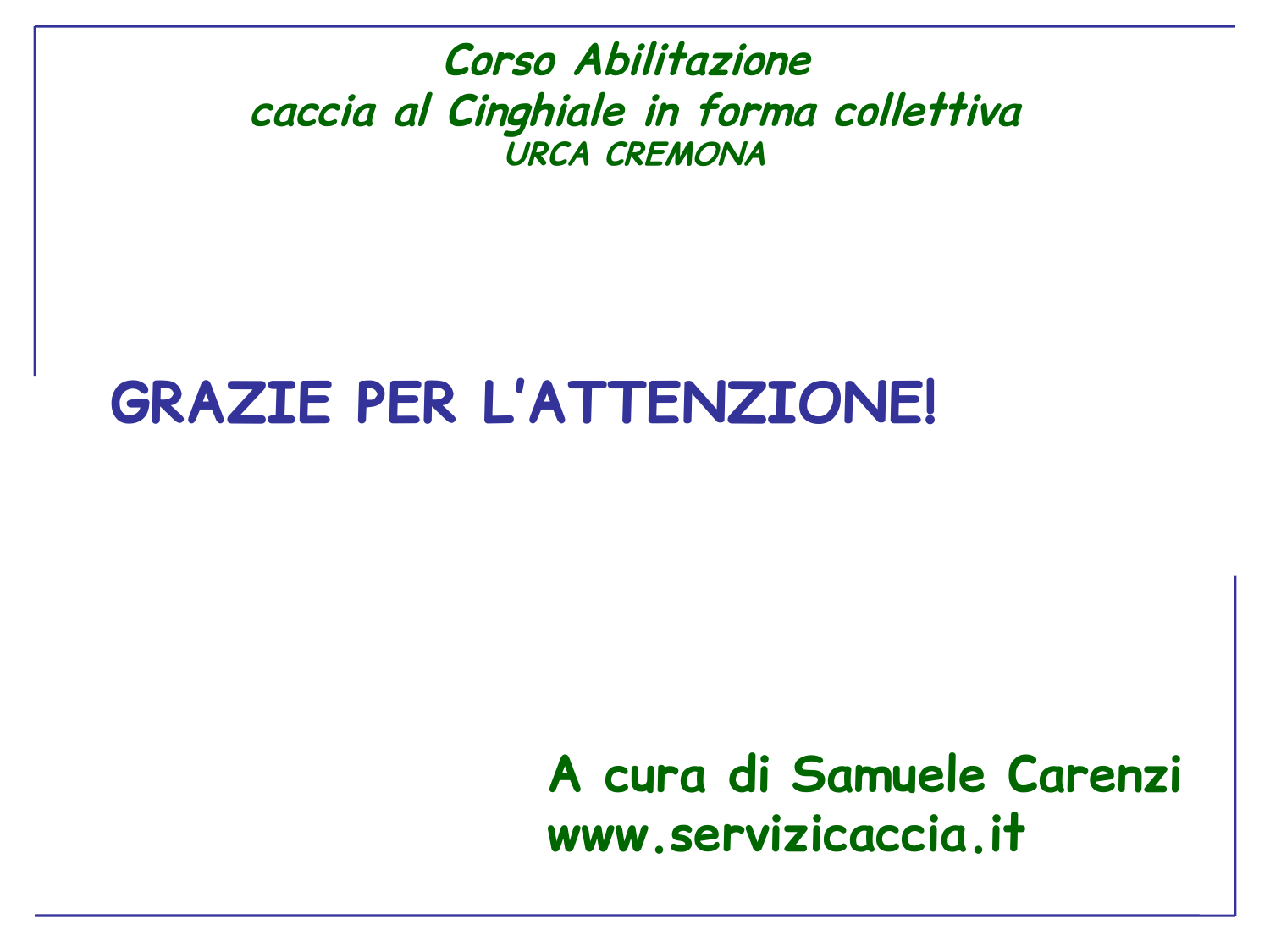

# GRAZIE PER L’ATTENZIONE!
A cura di Samuele Carenzi
www.servizicaccia.it